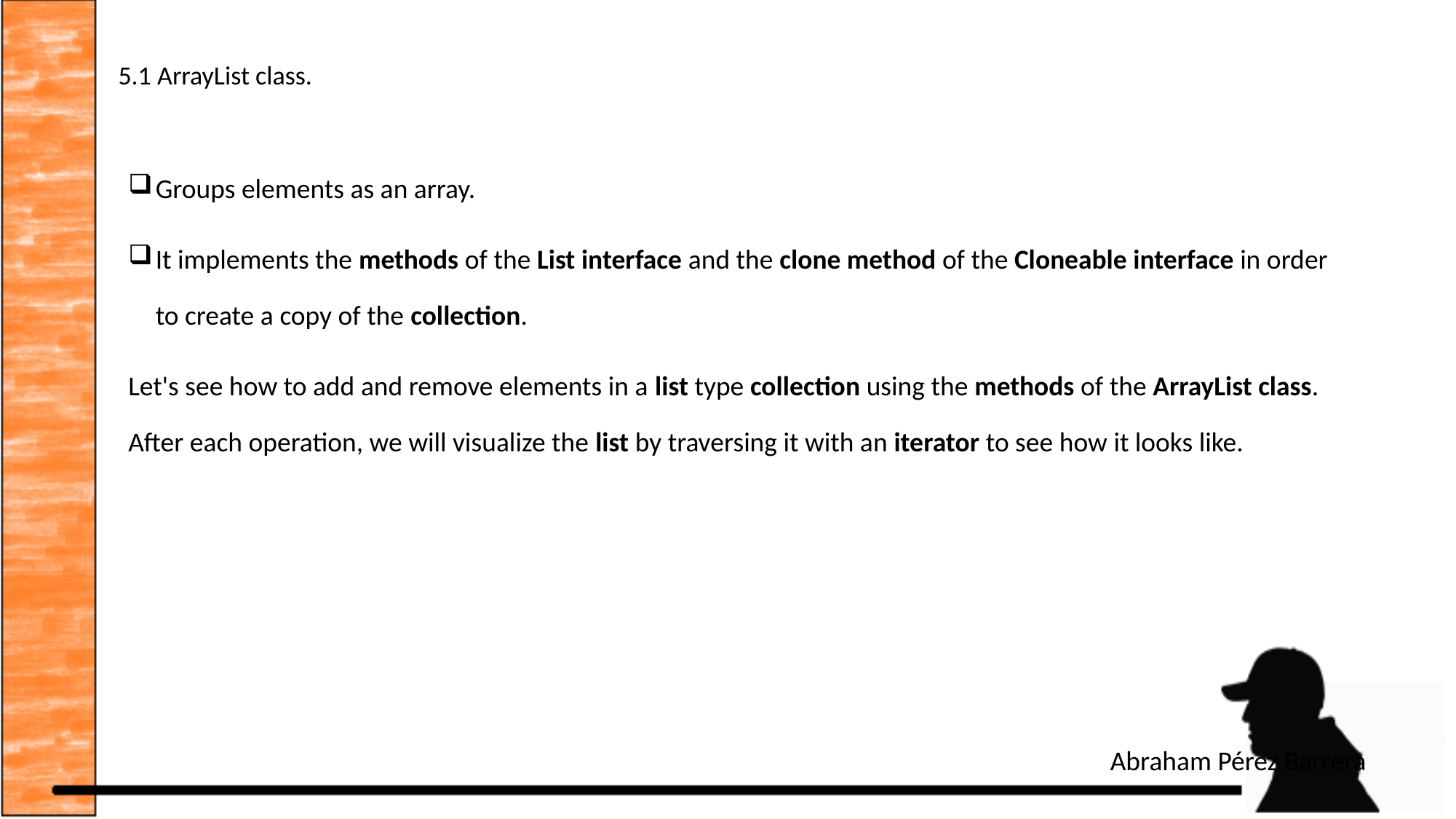

# 5.1 ArrayList class.
Groups elements as an array.
It implements the methods of the List interface and the clone method of the Cloneable interface in order to create a copy of the collection.
Let's see how to add and remove elements in a list type collection using the methods of the ArrayList class. After each operation, we will visualize the list by traversing it with an iterator to see how it looks like.